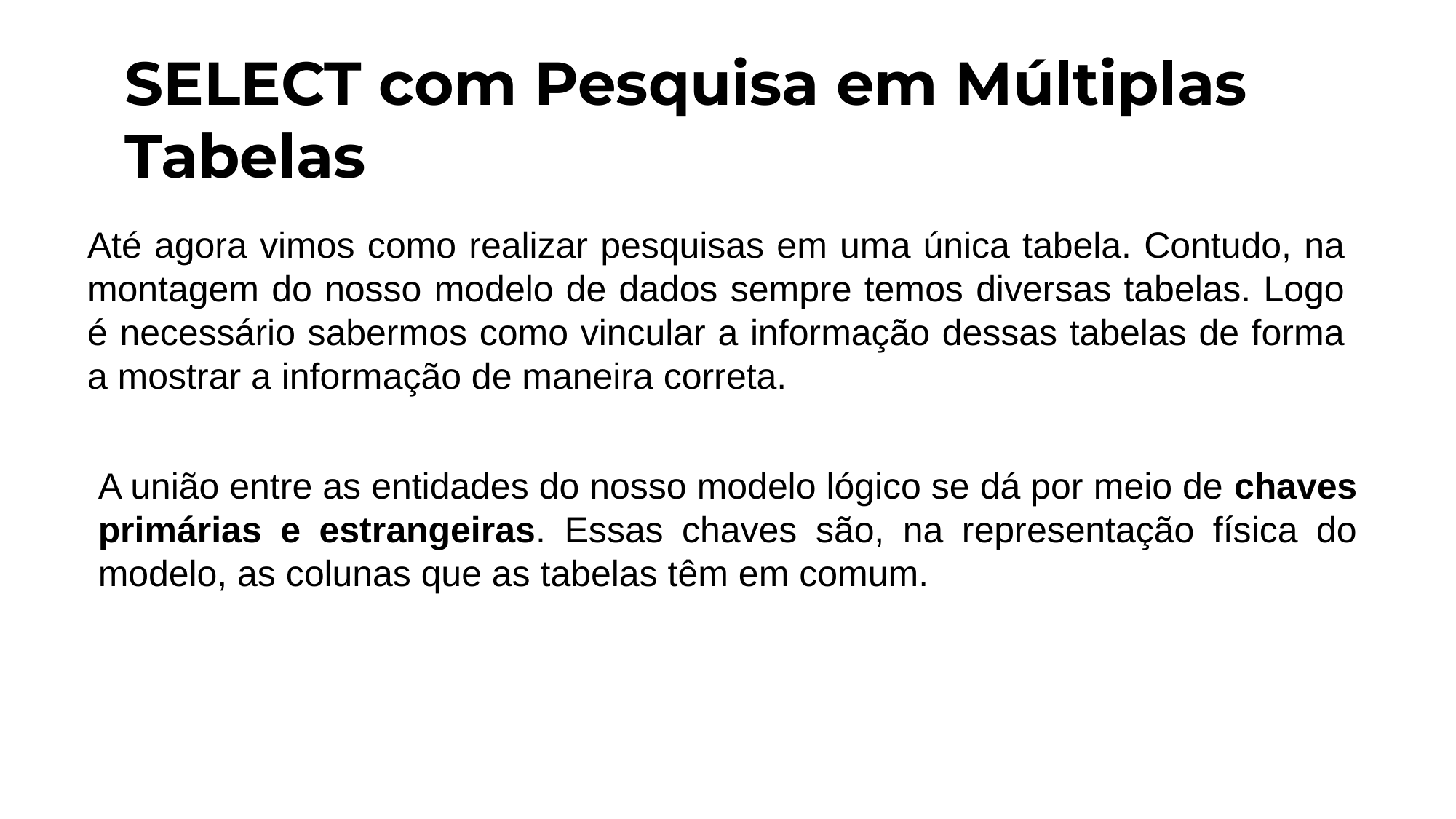

SELECT com Pesquisa em Múltiplas Tabelas
Até agora vimos como realizar pesquisas em uma única tabela. Contudo, na montagem do nosso modelo de dados sempre temos diversas tabelas. Logo é necessário sabermos como vincular a informação dessas tabelas de forma a mostrar a informação de maneira correta.

A união entre as entidades do nosso modelo lógico se dá por meio de chaves primárias e estrangeiras. Essas chaves são, na representação física do modelo, as colunas que as tabelas têm em comum.